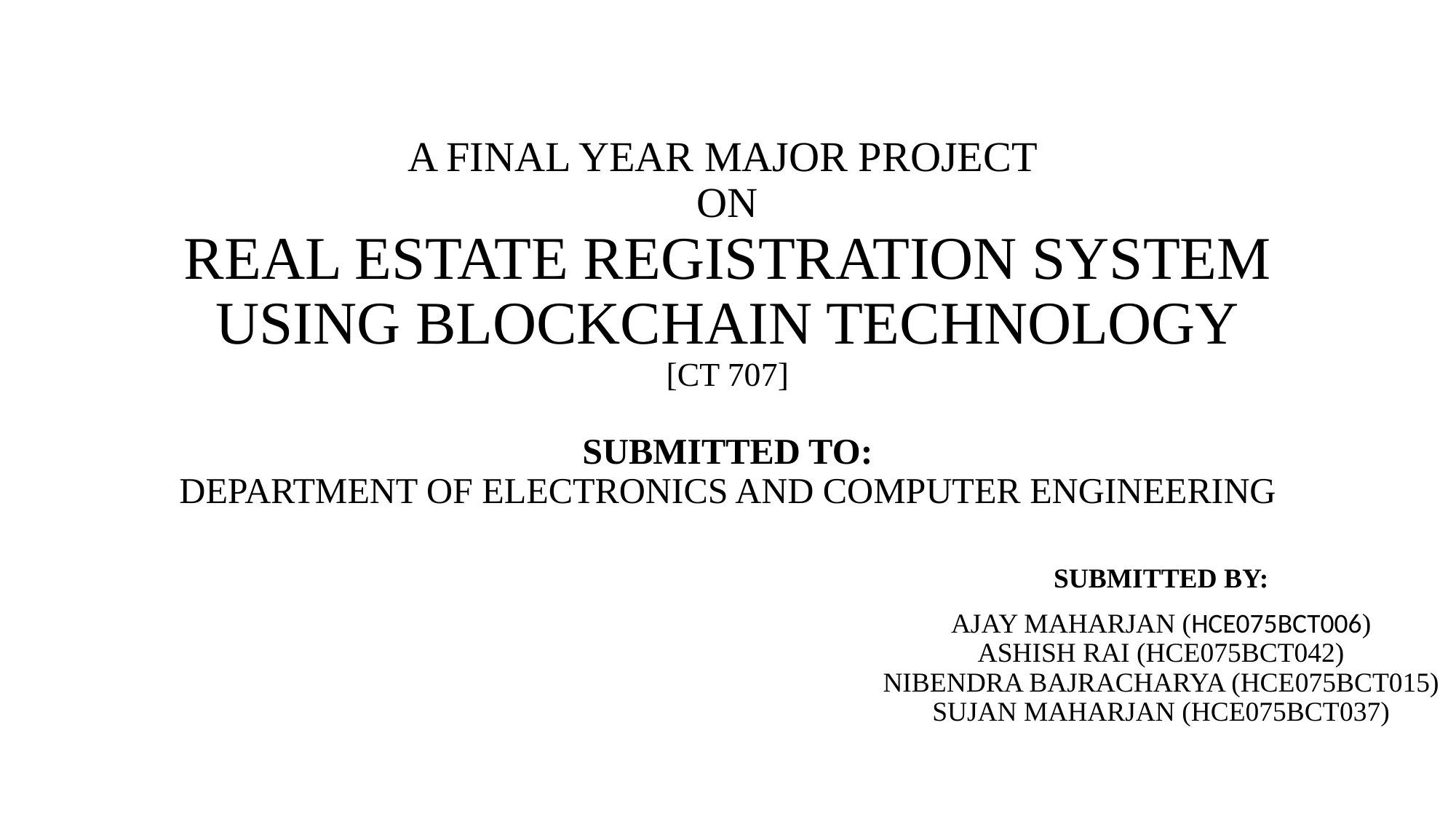

# A FINAL YEAR MAJOR PROJECT ON REAL ESTATE REGISTRATION SYSTEM USING BLOCKCHAIN TECHNOLOGY [CT 707] SUBMITTED TO: DEPARTMENT OF ELECTRONICS AND COMPUTER ENGINEERING
SUBMITTED BY:
AJAY MAHARJAN (HCE075BCT006)
ASHISH RAI (HCE075BCT042)
NIBENDRA BAJRACHARYA (HCE075BCT015)
SUJAN MAHARJAN (HCE075BCT037)